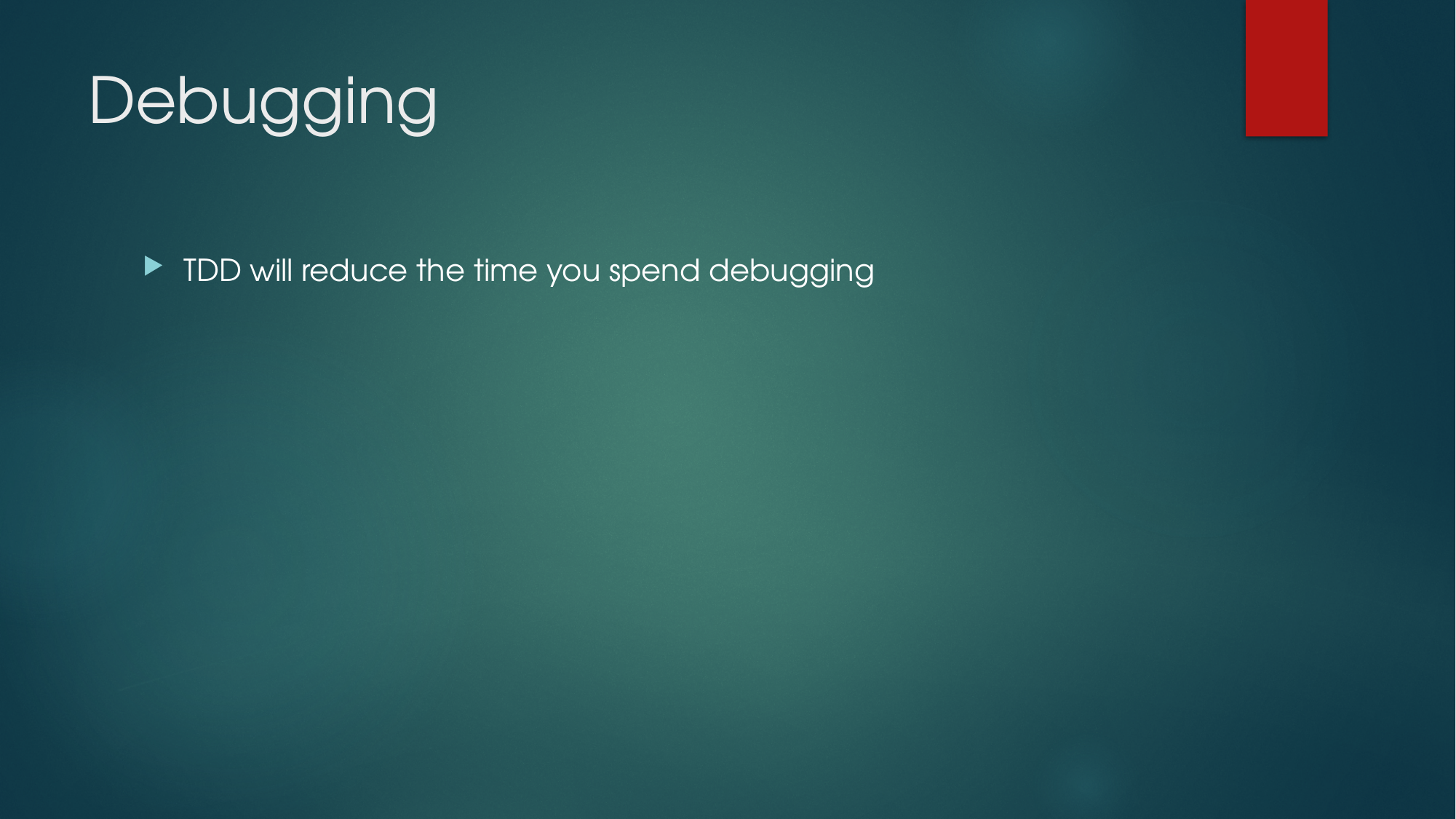

# Debugging
TDD will reduce the time you spend debugging